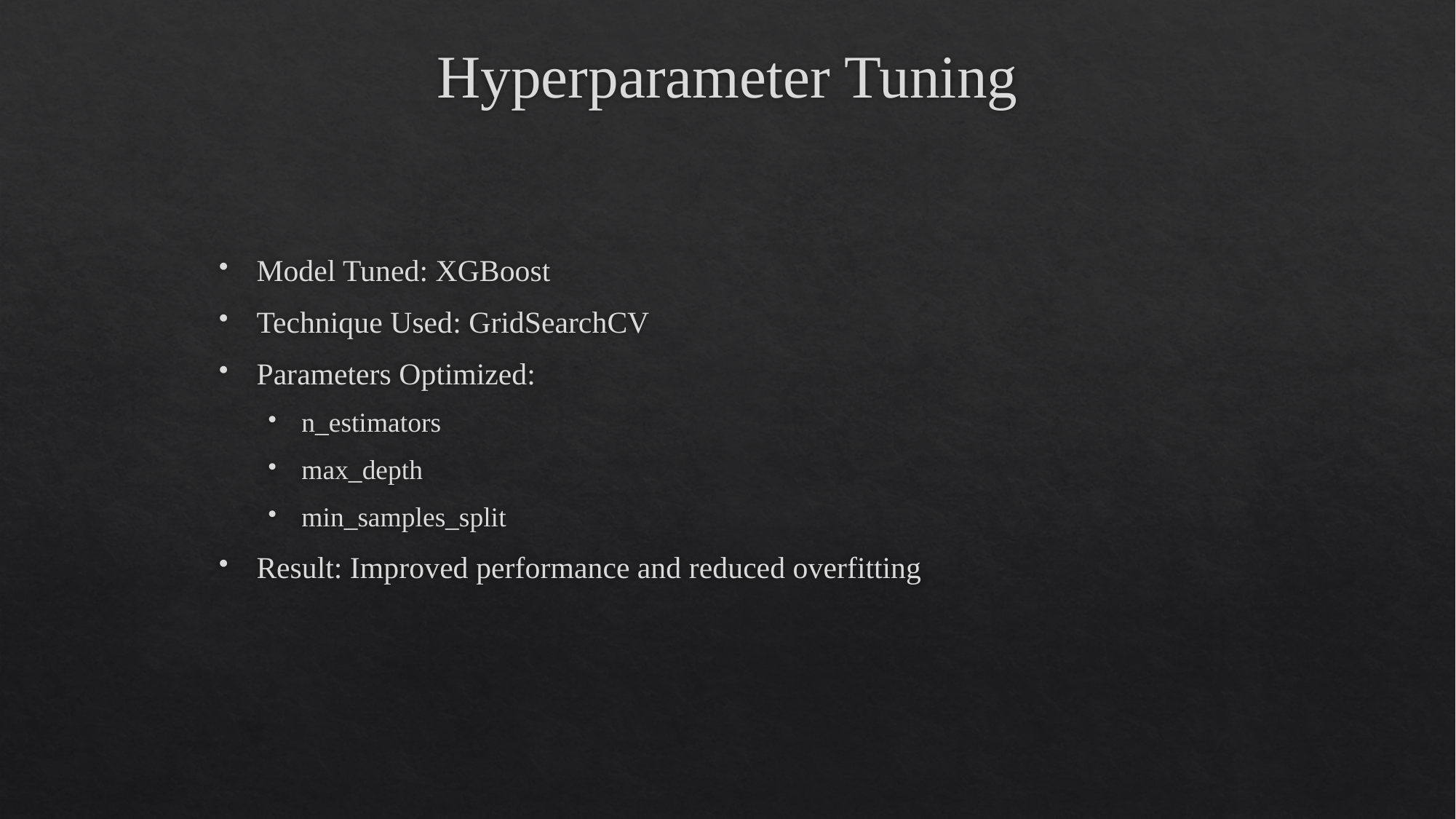

# Hyperparameter Tuning
Model Tuned: XGBoost
Technique Used: GridSearchCV
Parameters Optimized:
n_estimators
max_depth
min_samples_split
Result: Improved performance and reduced overfitting